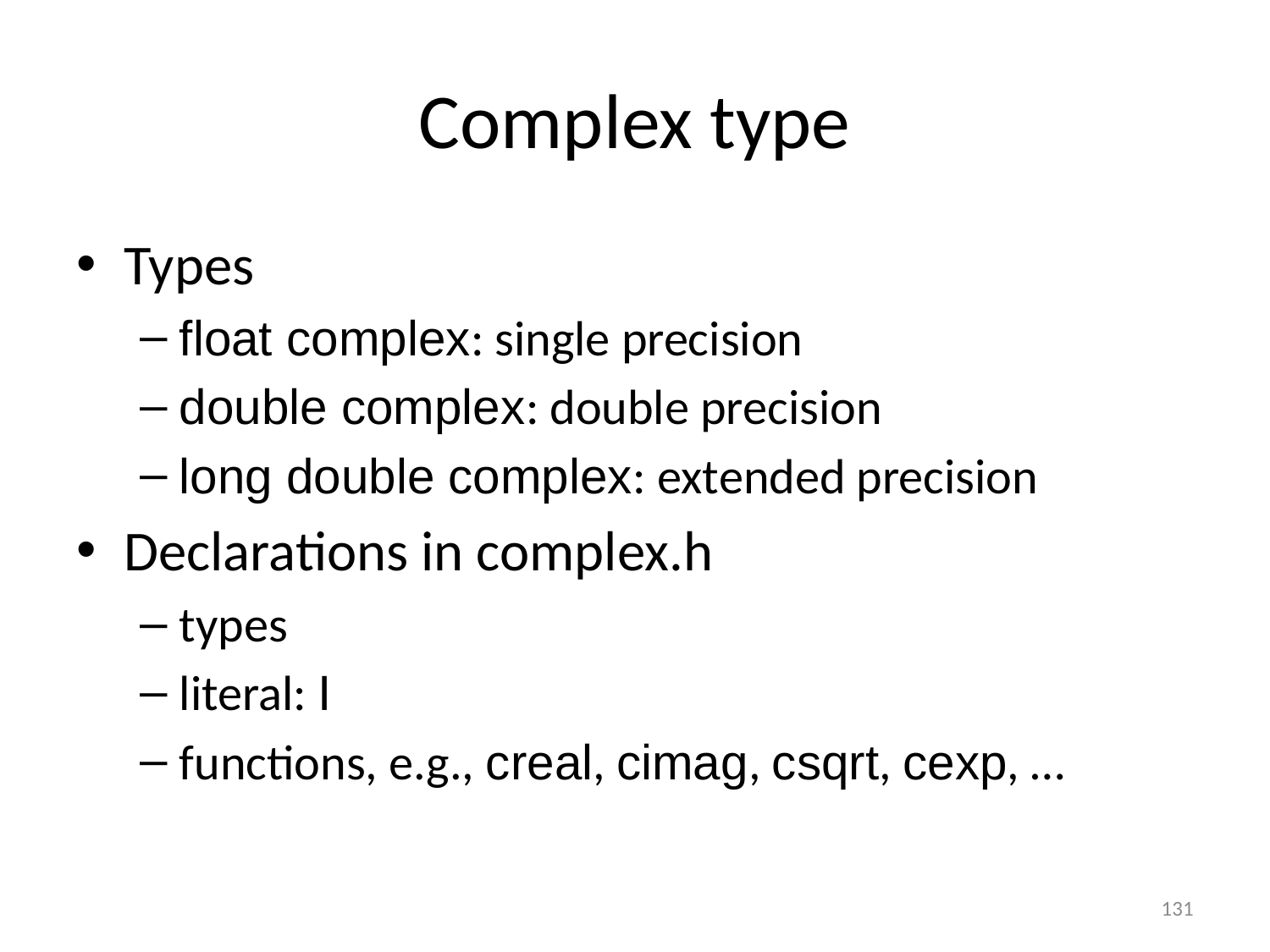

# Complex type
Types
float complex: single precision
double complex: double precision
long double complex: extended precision
Declarations in complex.h
types
literal: I
functions, e.g., creal, cimag, csqrt, cexp, …
131